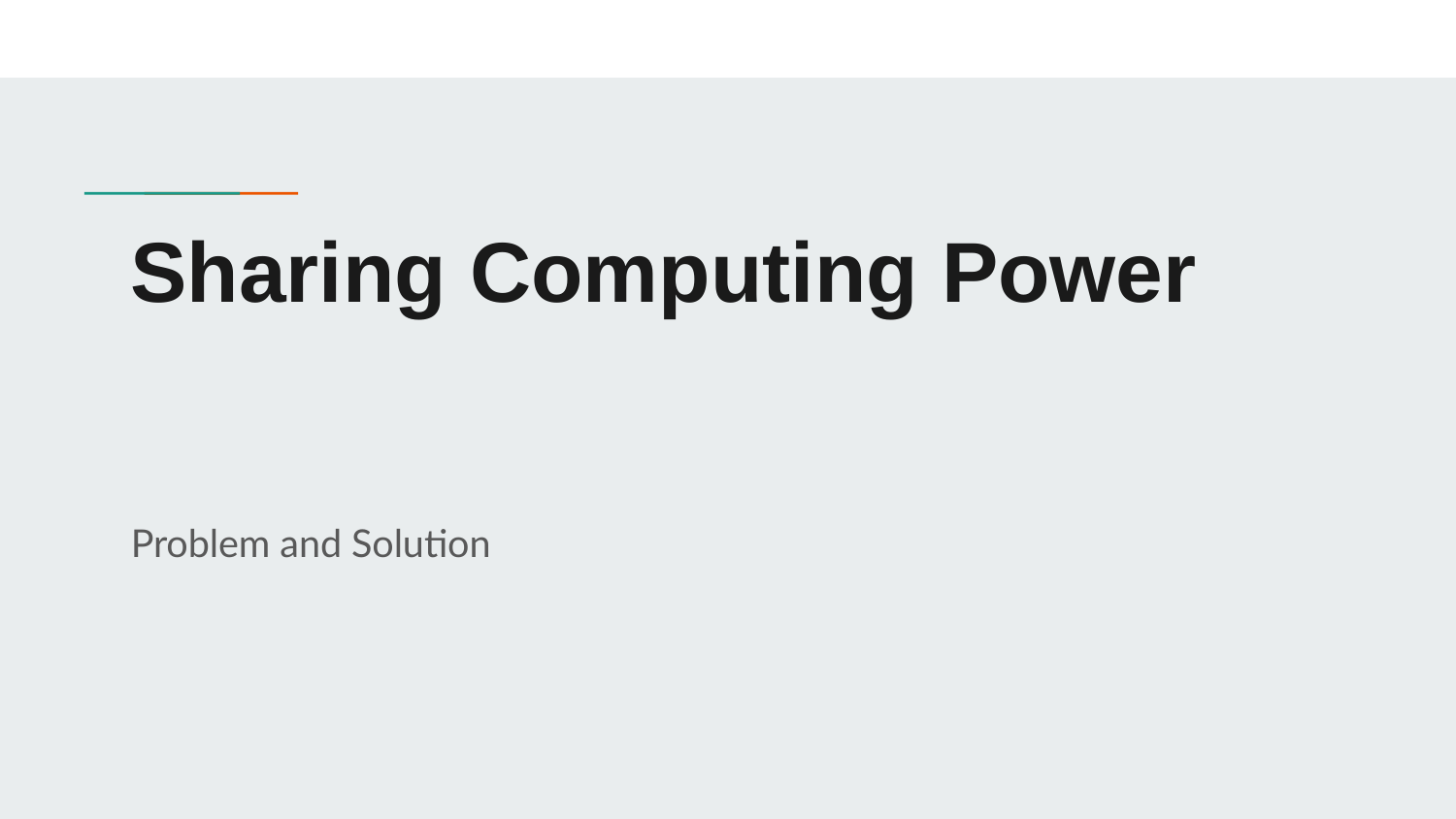

# Sharing Computing Power
Problem and Solution